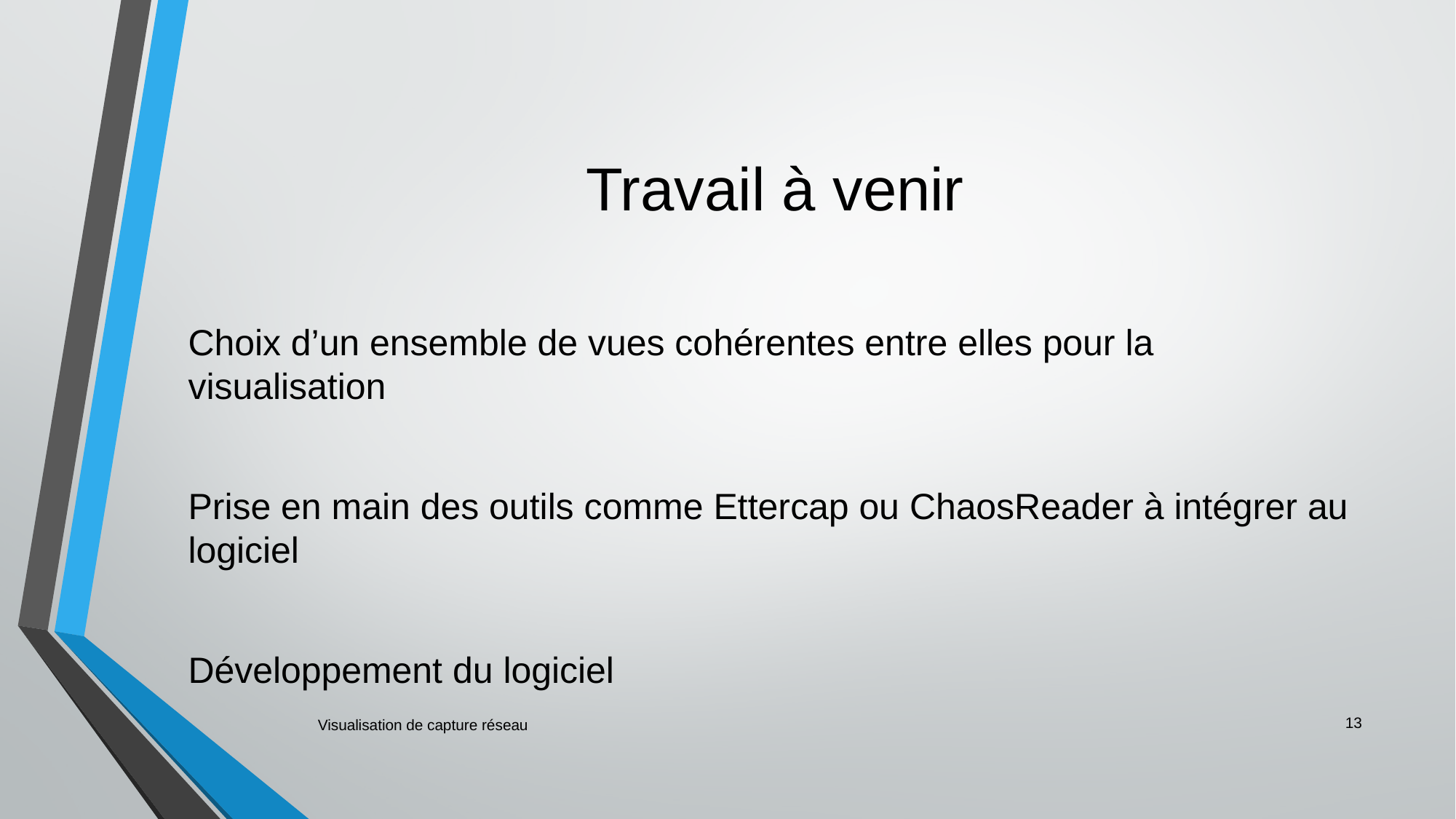

# Travail à venir
Choix d’un ensemble de vues cohérentes entre elles pour la visualisation

Prise en main des outils comme Ettercap ou ChaosReader à intégrer au logiciel

Développement du logiciel
13
Visualisation de capture réseau